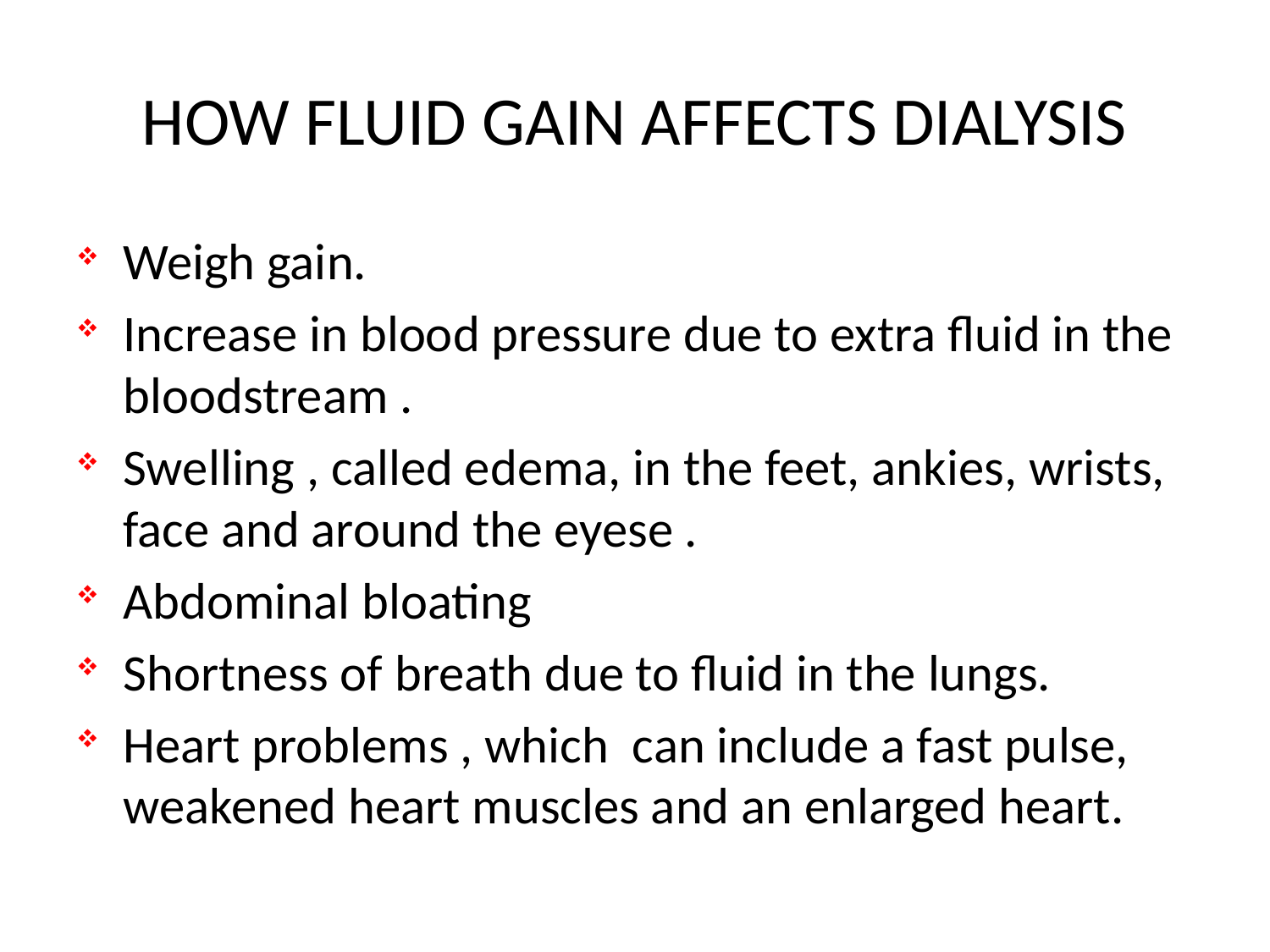

# HOW FLUID GAIN AFFECTS DIALYSIS
Weigh gain.
Increase in blood pressure due to extra fluid in the bloodstream .
Swelling , called edema, in the feet, ankies, wrists, face and around the eyese .
Abdominal bloating
Shortness of breath due to fluid in the lungs.
Heart problems , which  can include a fast pulse, weakened heart muscles and an enlarged heart.